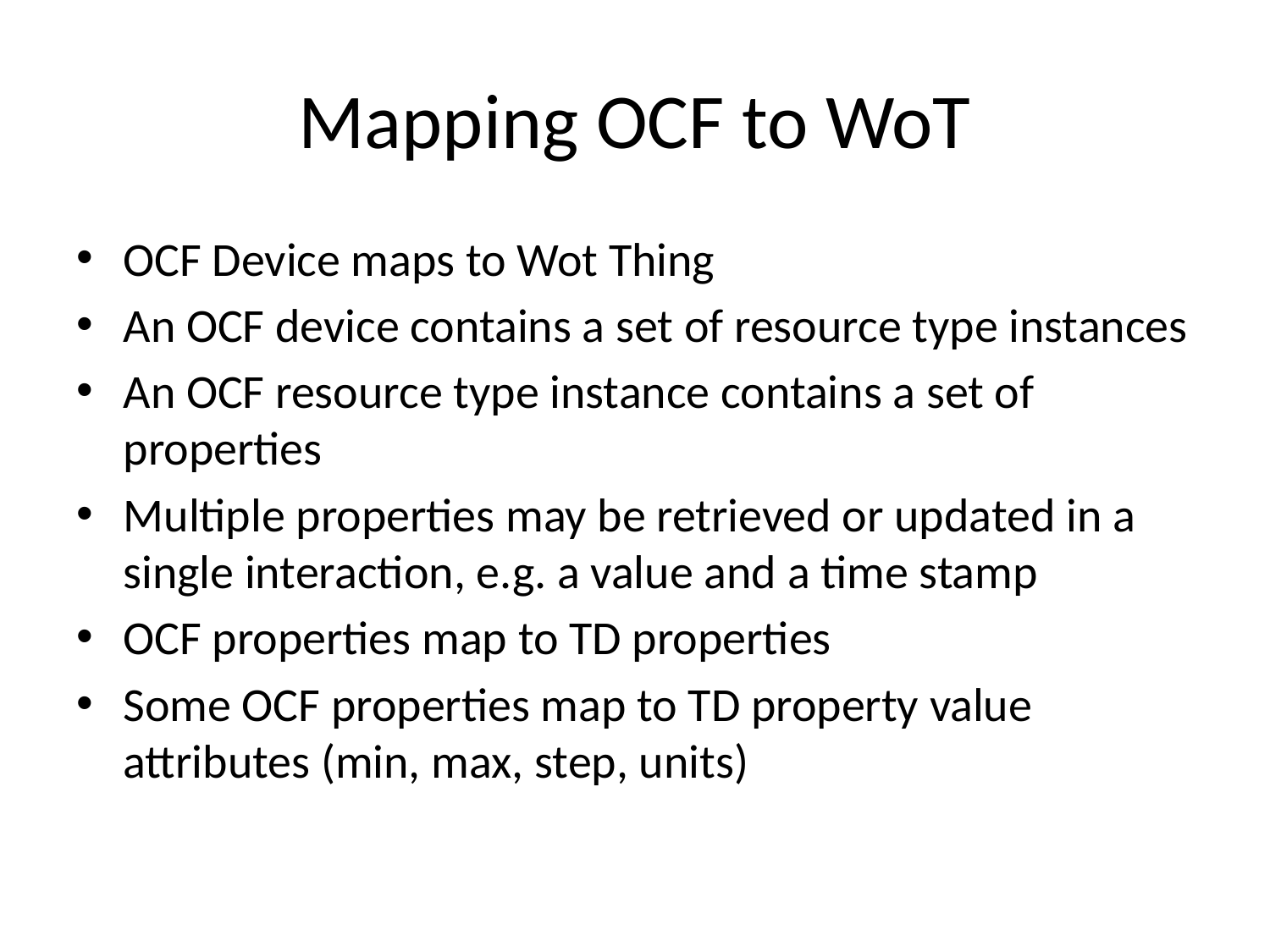

# Mapping OCF to WoT
OCF Device maps to Wot Thing
An OCF device contains a set of resource type instances
An OCF resource type instance contains a set of properties
Multiple properties may be retrieved or updated in a single interaction, e.g. a value and a time stamp
OCF properties map to TD properties
Some OCF properties map to TD property value attributes (min, max, step, units)